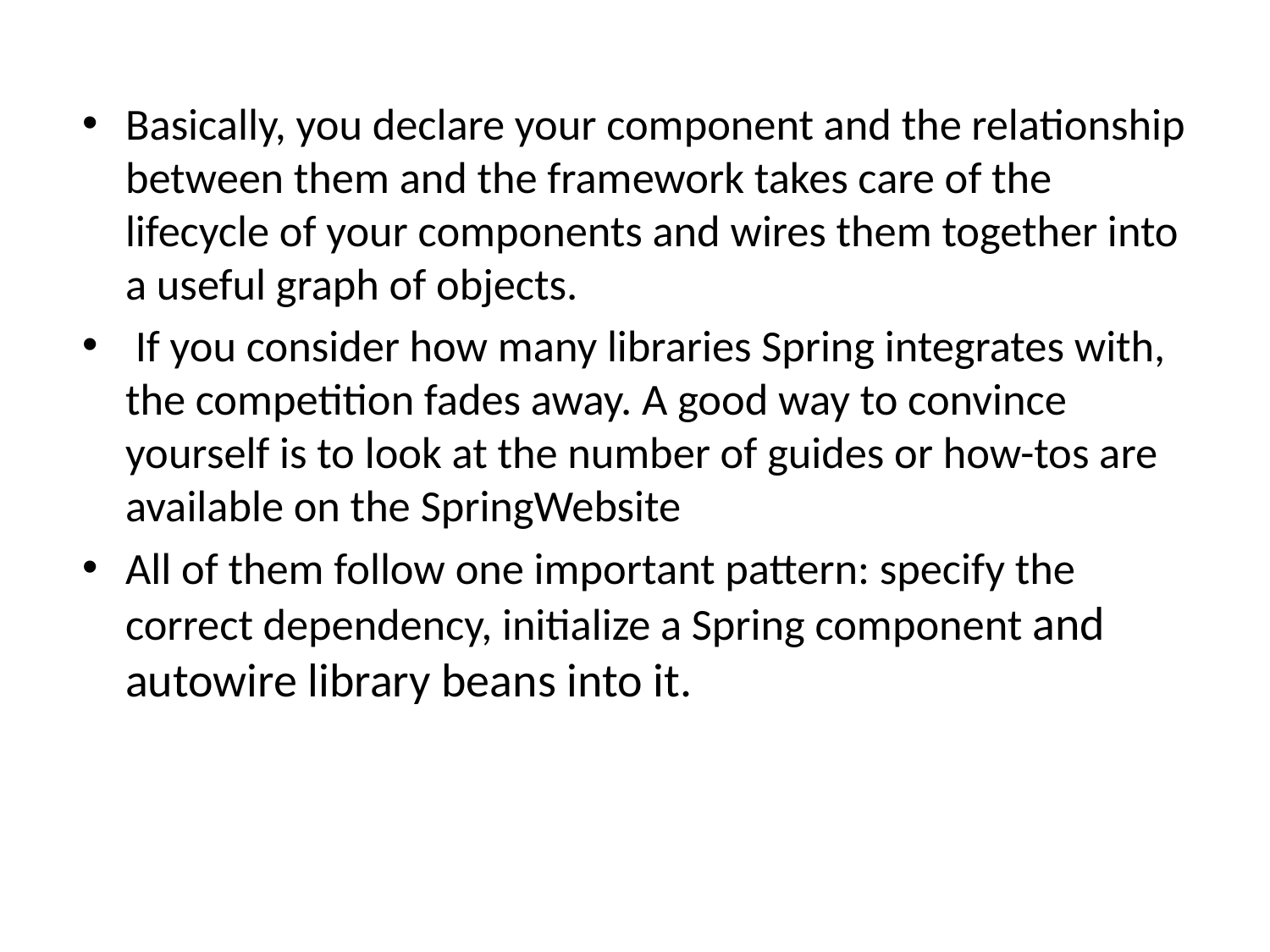

Basically, you declare your component and the relationship between them and the framework takes care of the lifecycle of your components and wires them together into a useful graph of objects.
 If you consider how many libraries Spring integrates with, the competition fades away. A good way to convince yourself is to look at the number of guides or how-tos are available on the SpringWebsite
All of them follow one important pattern: specify the correct dependency, initialize a Spring component and autowire library beans into it.